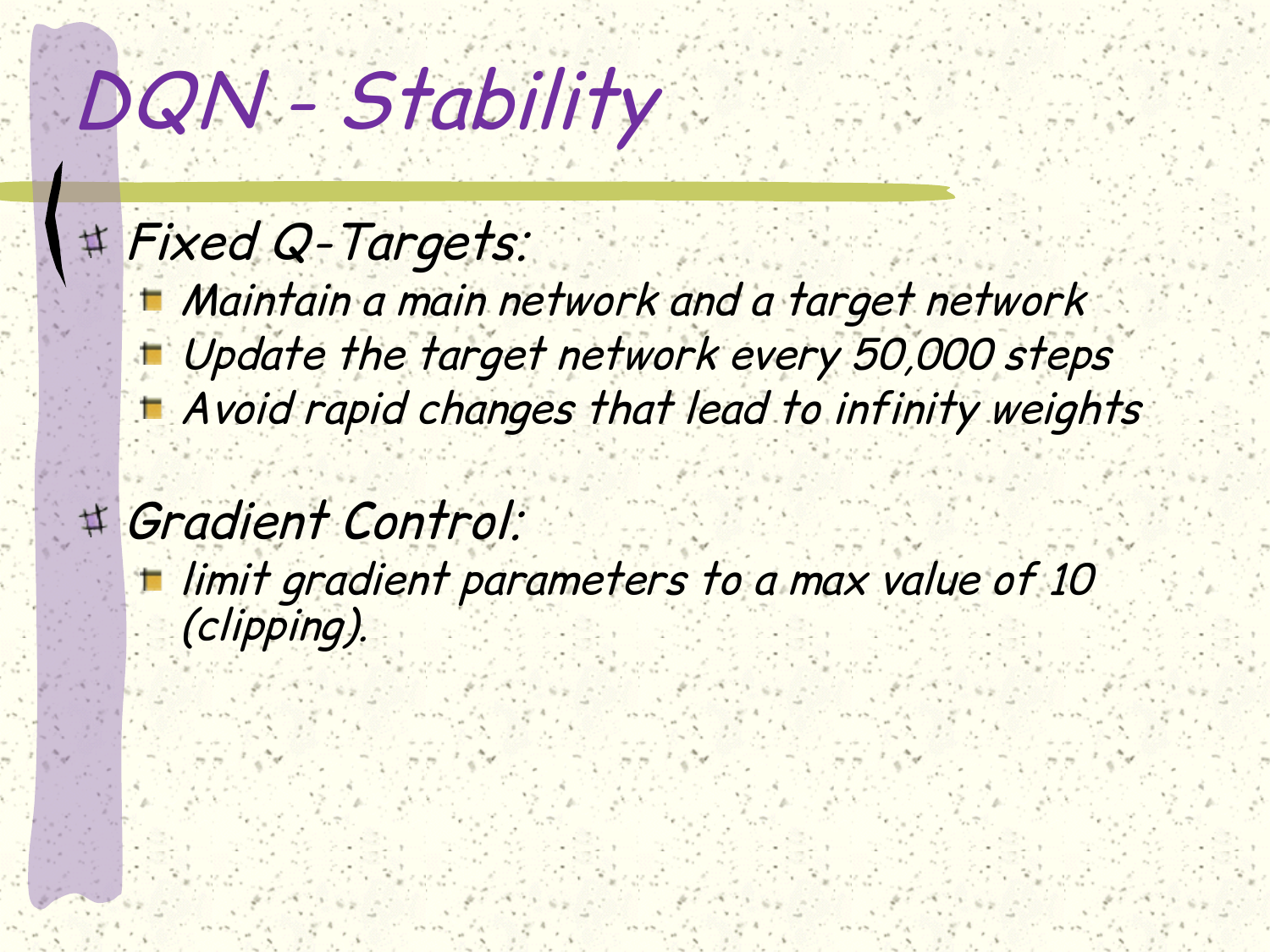

# DQN - Stability
Fixed Q-Targets:
Maintain a main network and a target network
Update the target network every 50,000 steps
Avoid rapid changes that lead to infinity weights

Gradient Control:
limit gradient parameters to a max value of 10 (clipping).